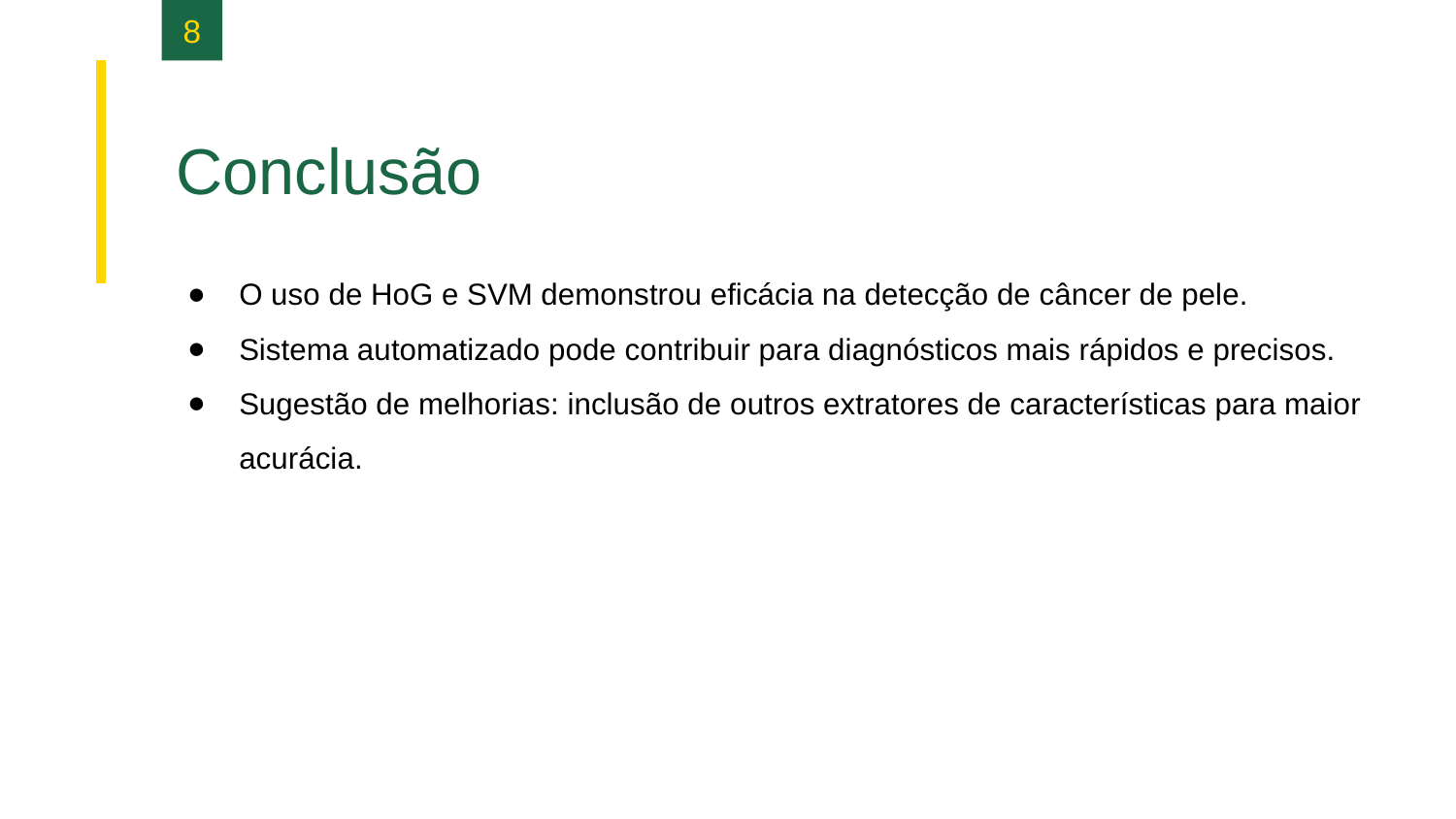

8
Conclusão
O uso de HoG e SVM demonstrou eficácia na detecção de câncer de pele.
Sistema automatizado pode contribuir para diagnósticos mais rápidos e precisos.
Sugestão de melhorias: inclusão de outros extratores de características para maior acurácia.